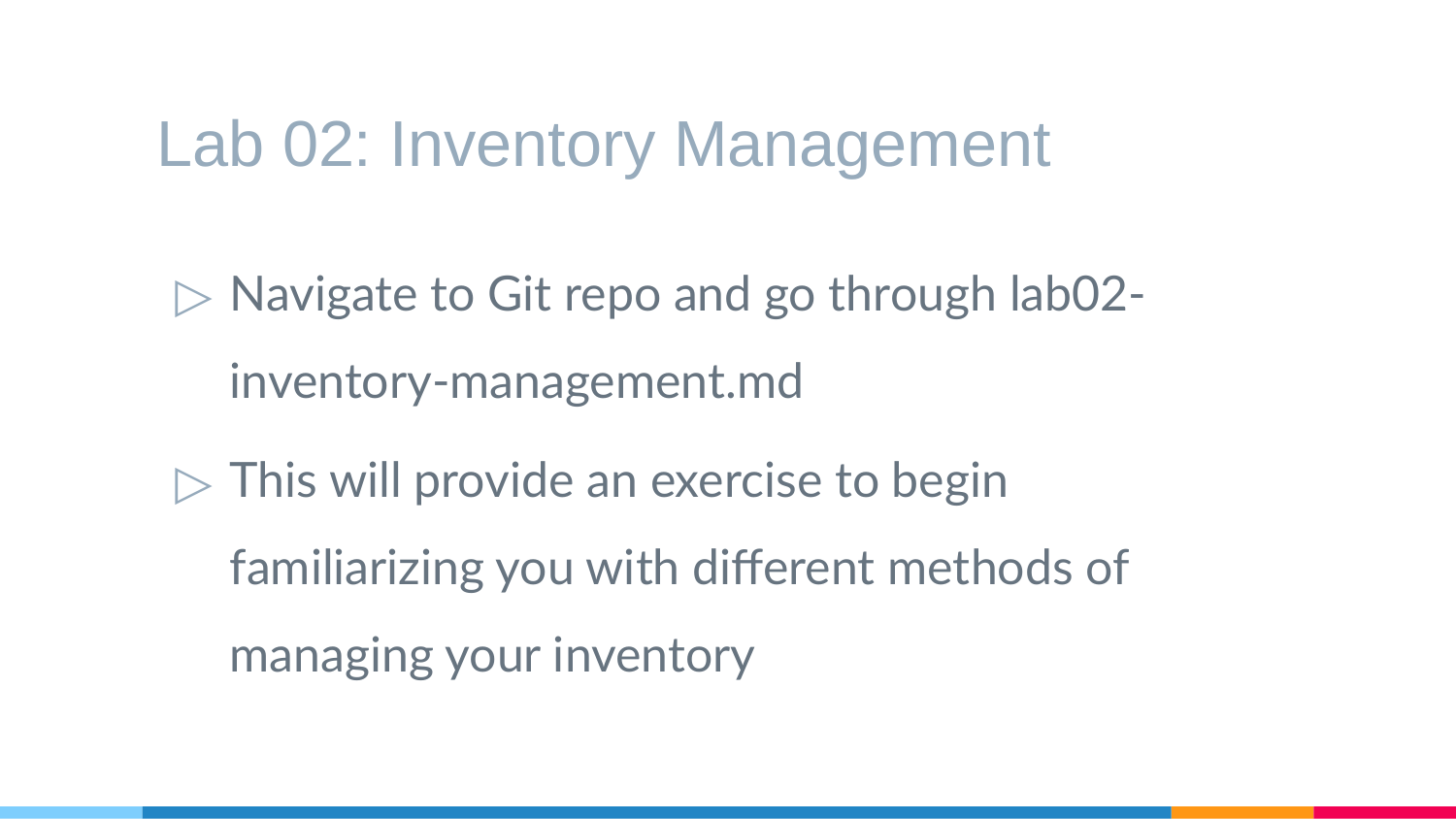

# Lab 02: Inventory Management
Navigate to Git repo and go through lab02-inventory-management.md
This will provide an exercise to begin familiarizing you with different methods of managing your inventory